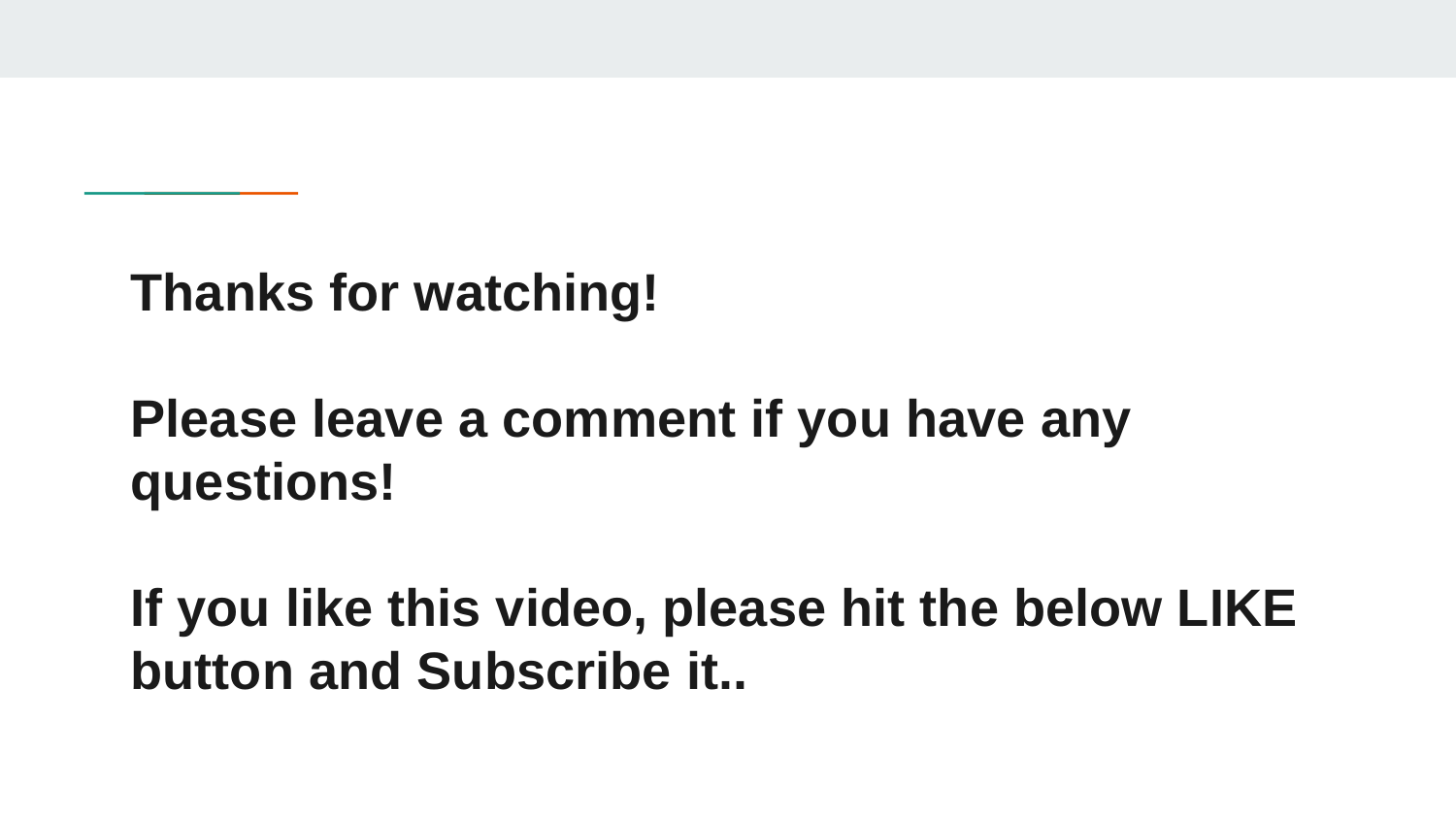

# Thanks for watching!

Please leave a comment if you have any questions!

If you like this video, please hit the below LIKE button and Subscribe it..